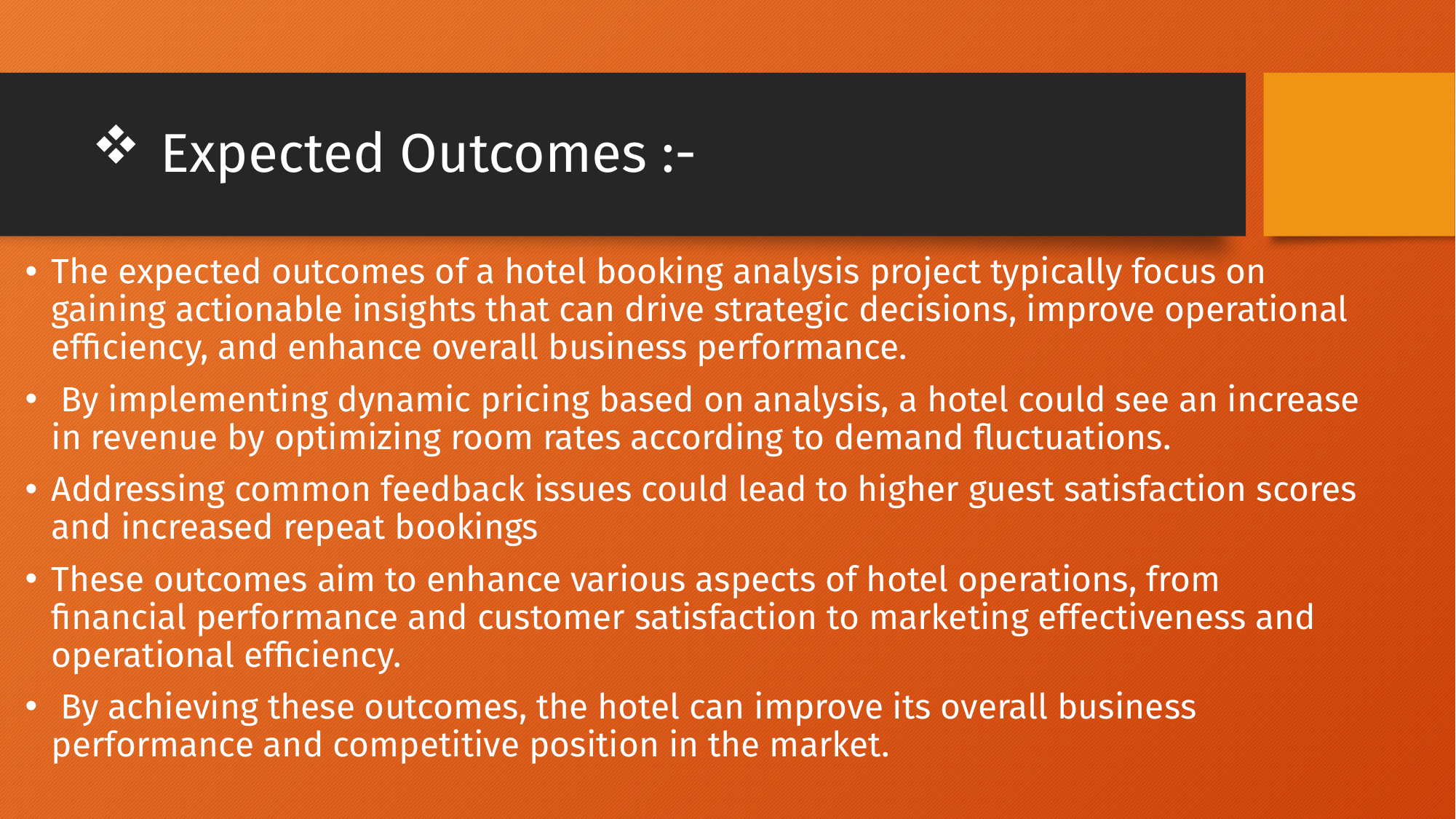

# Expected Outcomes :-
The expected outcomes of a hotel booking analysis project typically focus on gaining actionable insights that can drive strategic decisions, improve operational efficiency, and enhance overall business performance.
 By implementing dynamic pricing based on analysis, a hotel could see an increase in revenue by optimizing room rates according to demand fluctuations.
Addressing common feedback issues could lead to higher guest satisfaction scores and increased repeat bookings
These outcomes aim to enhance various aspects of hotel operations, from financial performance and customer satisfaction to marketing effectiveness and operational efficiency.
 By achieving these outcomes, the hotel can improve its overall business performance and competitive position in the market.